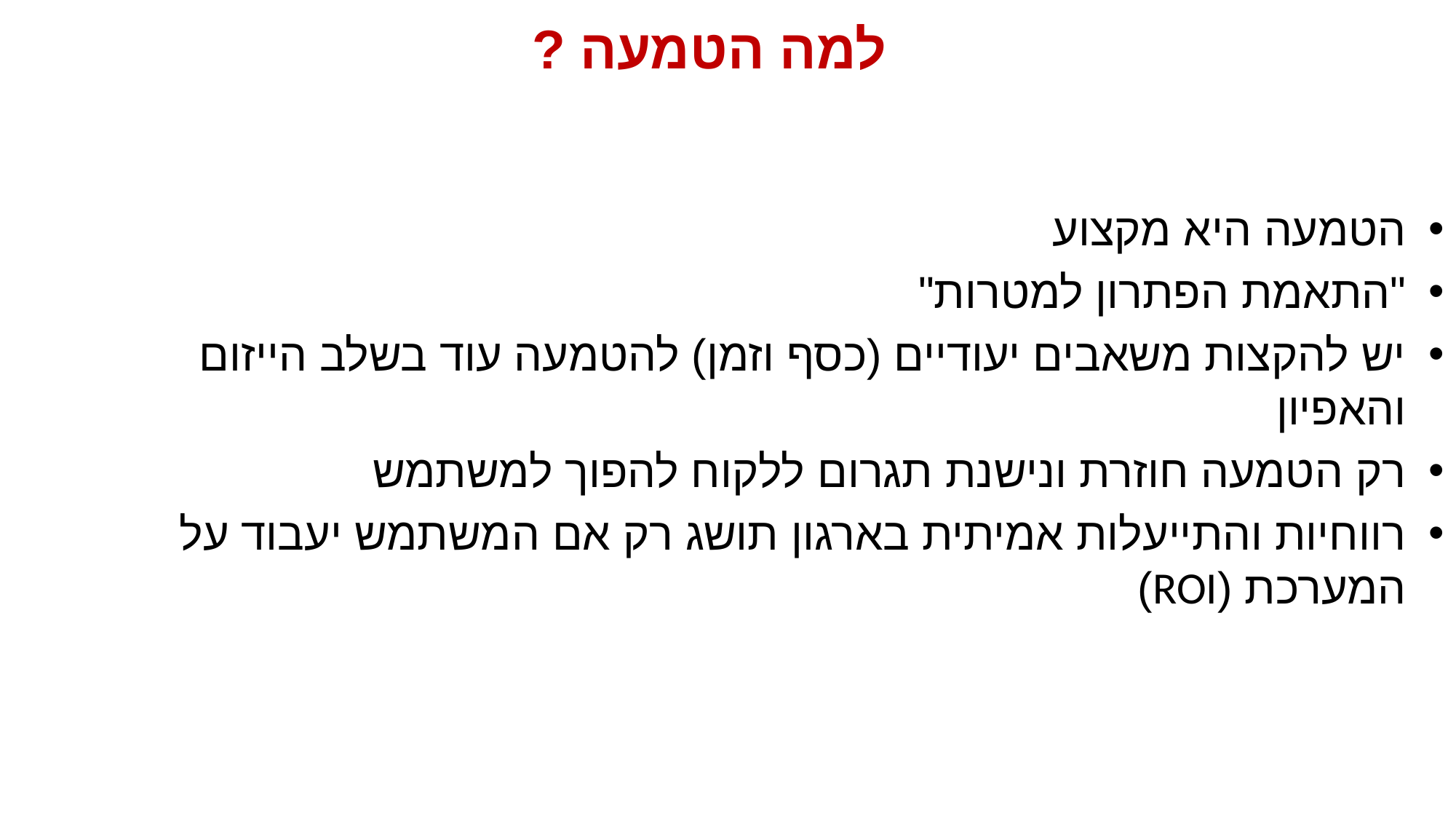

# למה הטמעה ?
הטמעה היא מקצוע
"התאמת הפתרון למטרות"
יש להקצות משאבים יעודיים (כסף וזמן) להטמעה עוד בשלב הייזום והאפיון
רק הטמעה חוזרת ונישנת תגרום ללקוח להפוך למשתמש
רווחיות והתייעלות אמיתית בארגון תושג רק אם המשתמש יעבוד על המערכת (ROI)